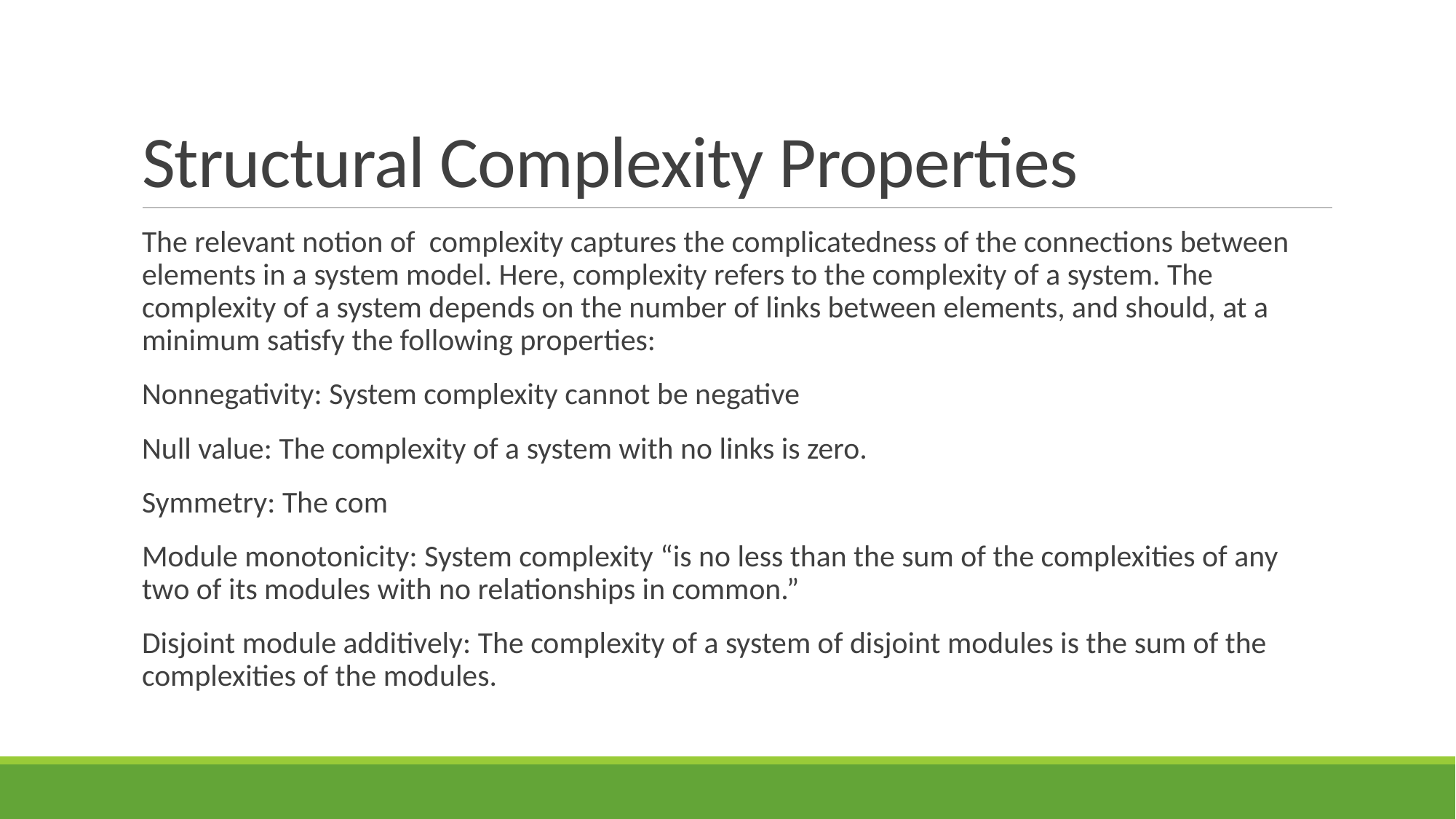

# Structural Complexity Properties
The relevant notion of  complexity captures the complicatedness of the connections between elements in a system model. Here, complexity refers to the complexity of a system. The complexity of a system depends on the number of links between elements, and should, at a minimum satisfy the following properties:
Nonnegativity: System complexity cannot be negative
Null value: The complexity of a system with no links is zero.
Symmetry: The com
Module monotonicity: System complexity “is no less than the sum of the complexities of any two of its modules with no relationships in common.”
Disjoint module additively: The complexity of a system of disjoint modules is the sum of the complexities of the modules.